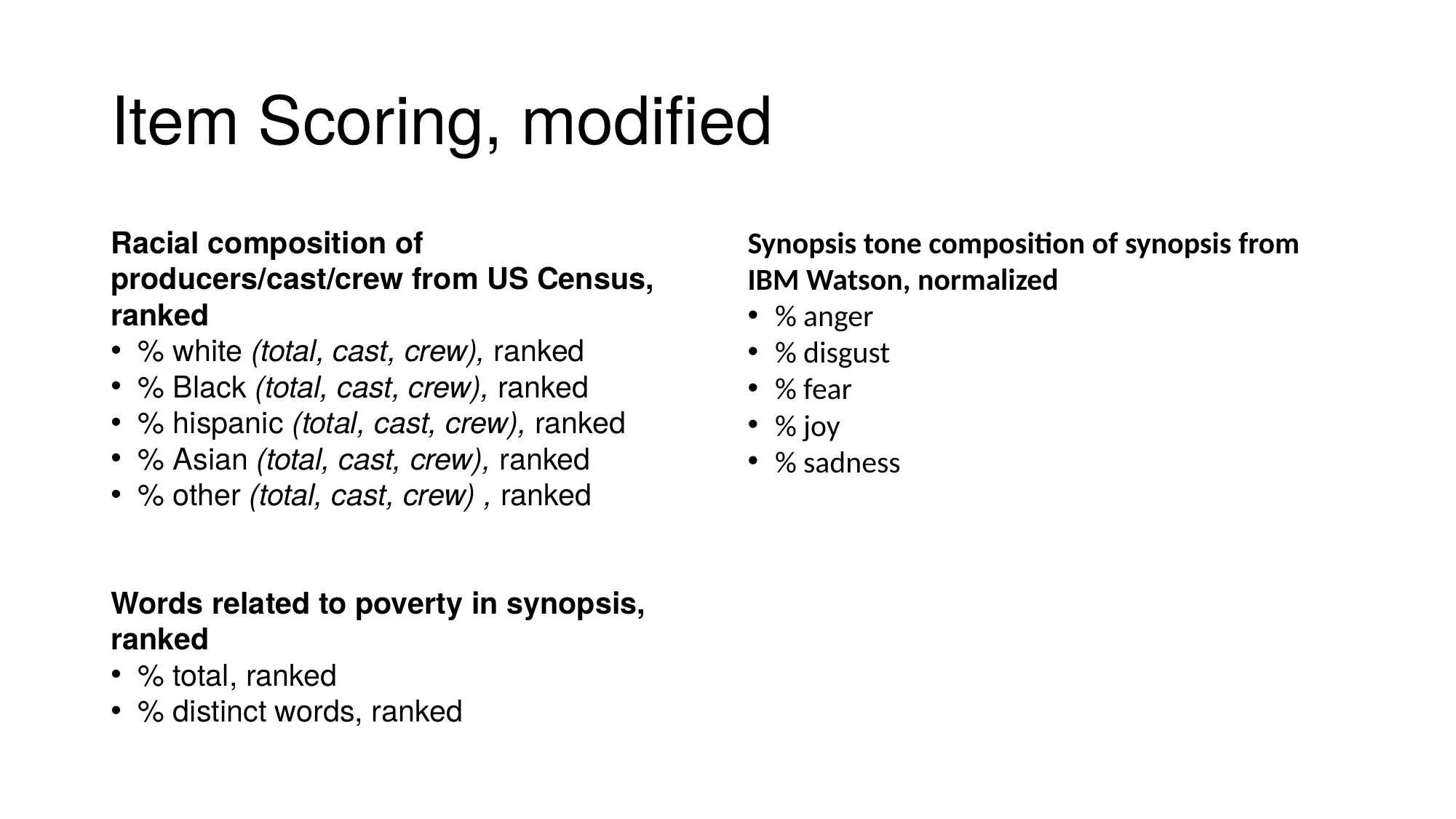

# Item Scoring, modified
Racial composition of producers/cast/crew from US Census, ranked
% white (total, cast, crew), ranked
% Black (total, cast, crew), ranked
% hispanic (total, cast, crew), ranked
% Asian (total, cast, crew), ranked
% other (total, cast, crew) , ranked

Words related to poverty in synopsis, ranked
% total, ranked
% distinct words, ranked
Synopsis tone composition of synopsis from IBM Watson, normalized
% anger
% disgust
% fear
% joy
% sadness